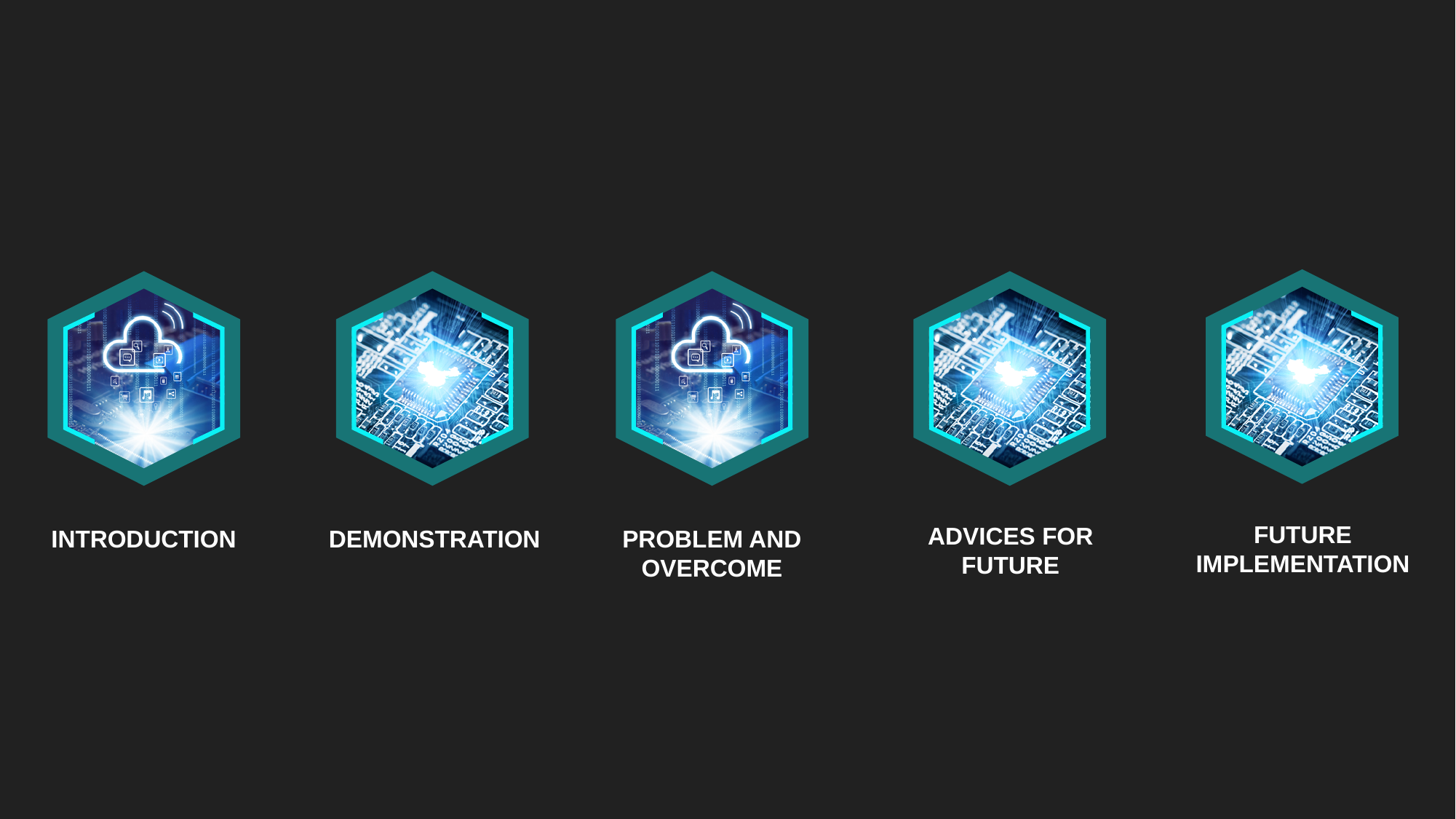

FUTURE IMPLEMENTATION
ADVICES FOR FUTURE
DEMONSTRATION
INTRODUCTION

PROBLEM AND OVERCOME